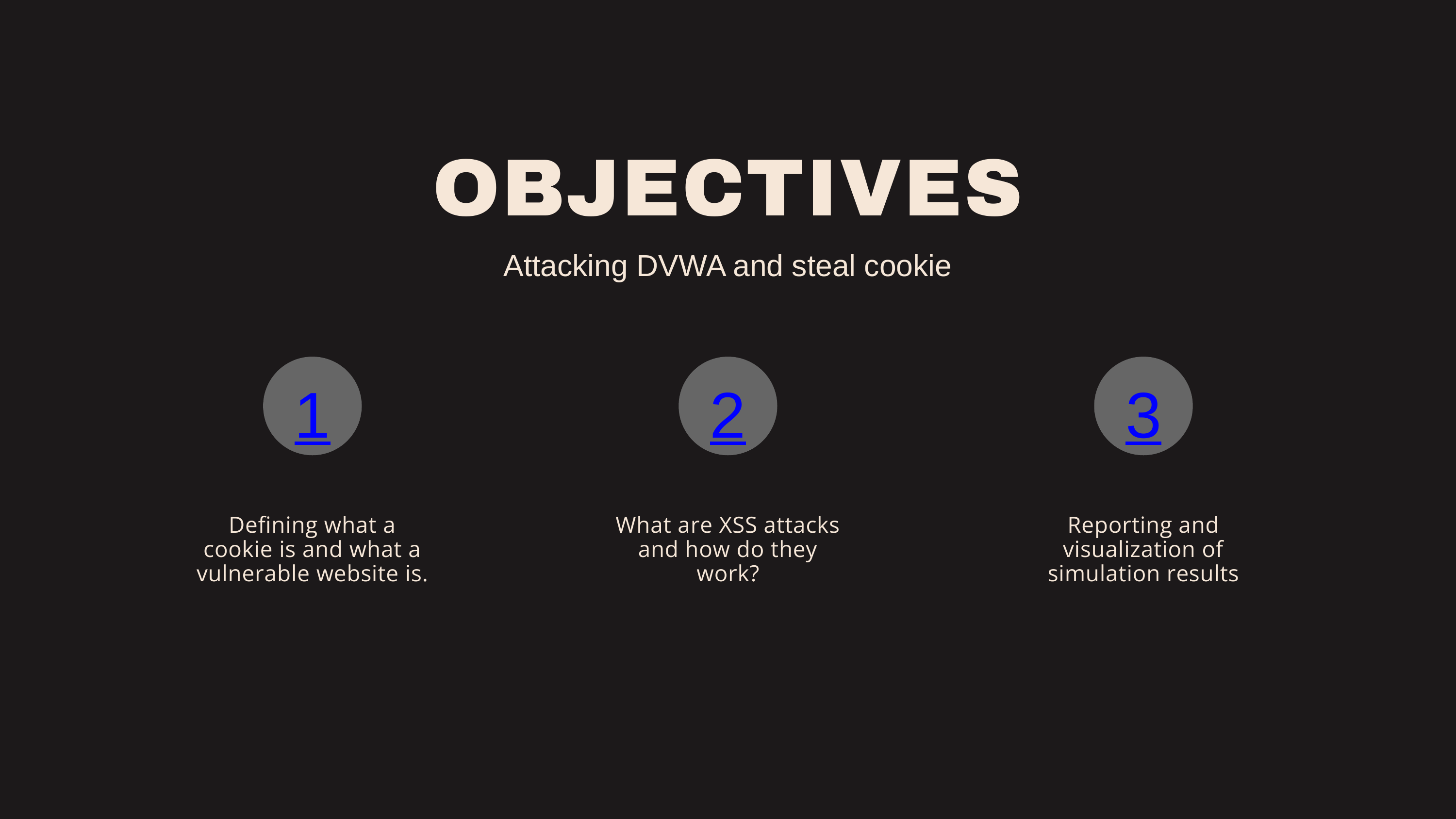

OBJECTIVES
Attacking DVWA and steal cookie
1
2
3

Defining what a cookie is and what a vulnerable website is.
What are XSS attacks and how do they work?
Reporting and visualization of simulation results